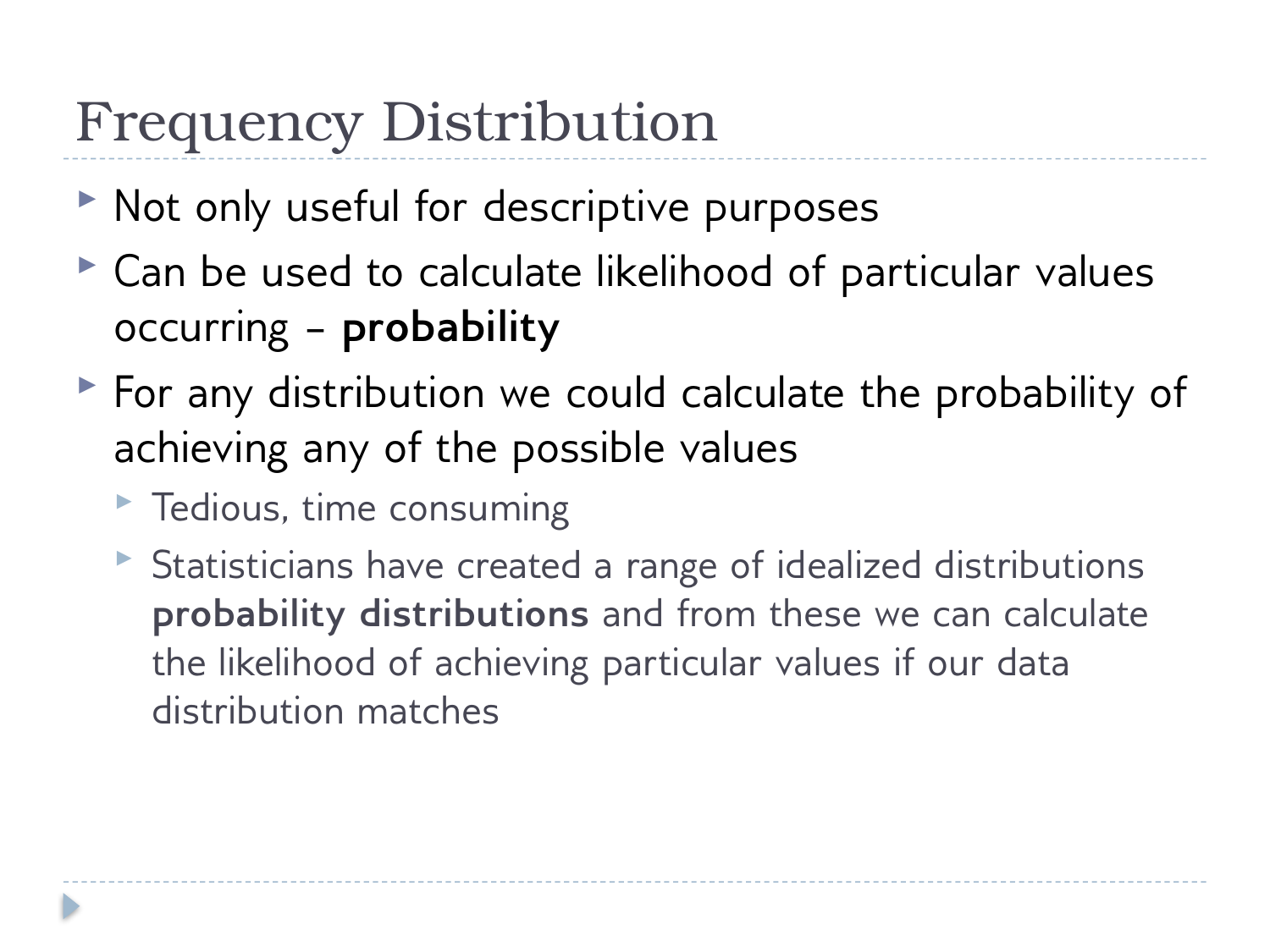

# Frequency Distribution
Not only useful for descriptive purposes
Can be used to calculate likelihood of particular values occurring – probability
For any distribution we could calculate the probability of achieving any of the possible values
Tedious, time consuming
Statisticians have created a range of idealized distributions probability distributions and from these we can calculate the likelihood of achieving particular values if our data distribution matches